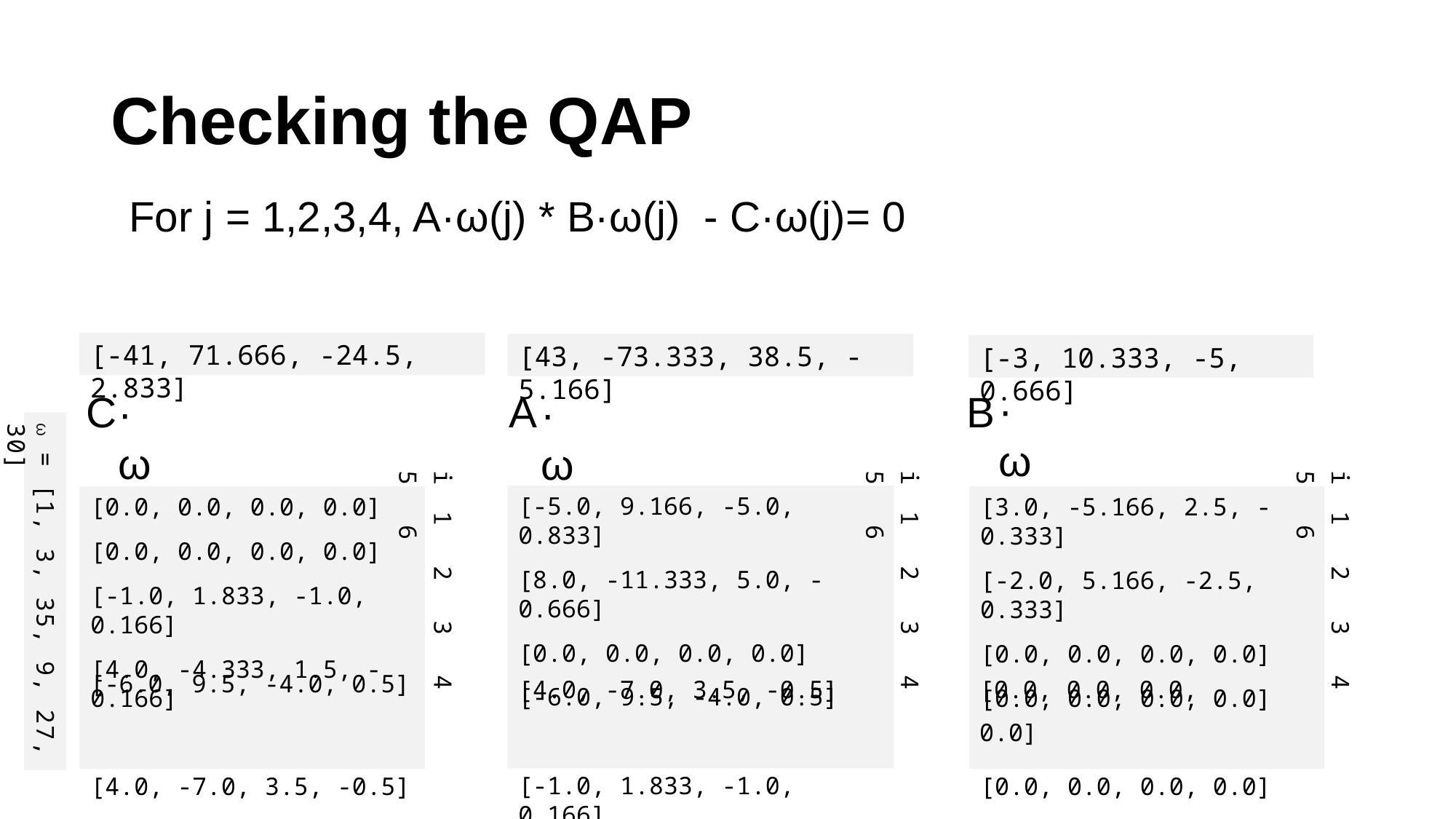

# Checking the QAP
For j = 1,2,3,4, A·ω(j) * B·ω(j)  - C·ω(j)= 0
[-41, 71.666, -24.5, 2.833]
[43, -73.333, 38.5, -5.166]
[-3, 10.333, -5, 0.666]
·ω
C
A
B
·ω
·ω
[-5.0, 9.166, -5.0, 0.833]
[8.0, -11.333, 5.0, -0.666]
[0.0, 0.0, 0.0, 0.0]
[-6.0, 9.5, -4.0, 0.5]

[-1.0, 1.833, -1.0, 0.166]
[0.0, 0.0, 0.0, 0.0]
[0.0, 0.0, 0.0, 0.0]
[-1.0, 1.833, -1.0, 0.166]
[4.0, -4.333, 1.5, -0.166]

[4.0, -7.0, 3.5, -0.5]
[3.0, -5.166, 2.5, -0.333]
[-2.0, 5.166, -2.5, 0.333]
[0.0, 0.0, 0.0, 0.0]
[0.0, 0.0, 0.0, 0.0]

[0.0, 0.0, 0.0, 0.0]
ω = [1, 3, 35, 9, 27, 30]
i  1   2   3   4   5   6
i  1   2   3   4   5   6
i  1   2   3   4   5   6
[4.0, -7.0, 3.5, -0.5]
[0.0, 0.0, 0.0, 0.0]
[-6.0, 9.5, -4.0, 0.5]